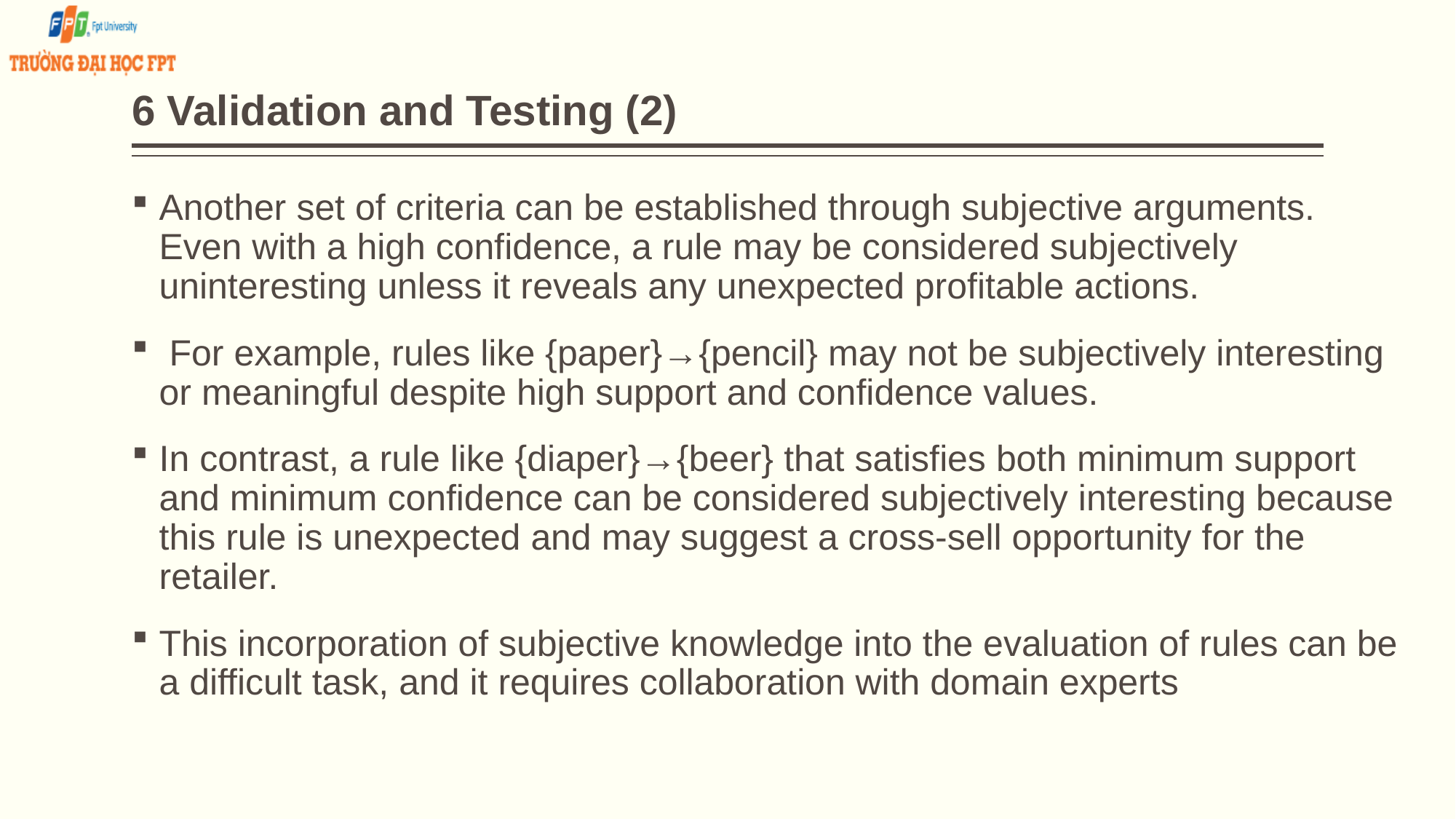

# 6 Validation and Testing (2)
Another set of criteria can be established through subjective arguments. Even with a high confidence, a rule may be considered subjectively uninteresting unless it reveals any unexpected profitable actions.
 For example, rules like {paper}→{pencil} may not be subjectively interesting or meaningful despite high support and confidence values.
In contrast, a rule like {diaper}→{beer} that satisfies both minimum support and minimum confidence can be considered subjectively interesting because this rule is unexpected and may suggest a cross-sell opportunity for the retailer.
This incorporation of subjective knowledge into the evaluation of rules can be a difficult task, and it requires collaboration with domain experts